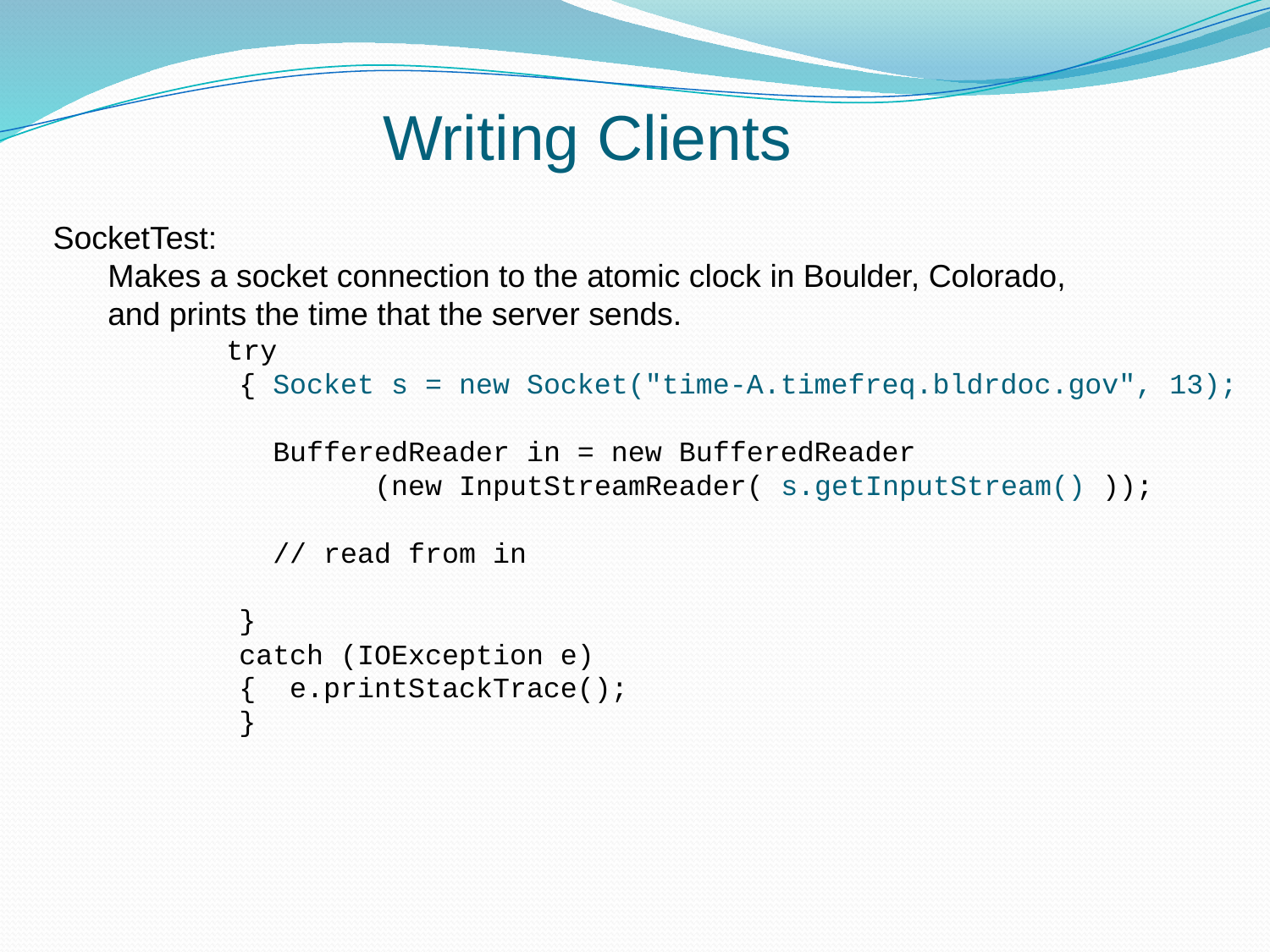

Writing Clients
 SocketTest:
Makes a socket connection to the atomic clock in Boulder, Colorado,
and prints the time that the server sends.
       try
    { Socket s = new Socket("time-A.timefreq.bldrdoc.gov", 13);

      BufferedReader in = new BufferedReader
            (new InputStreamReader( s.getInputStream() ));

      // read from in

    }
    catch (IOException e)
    {  e.printStackTrace();
    }